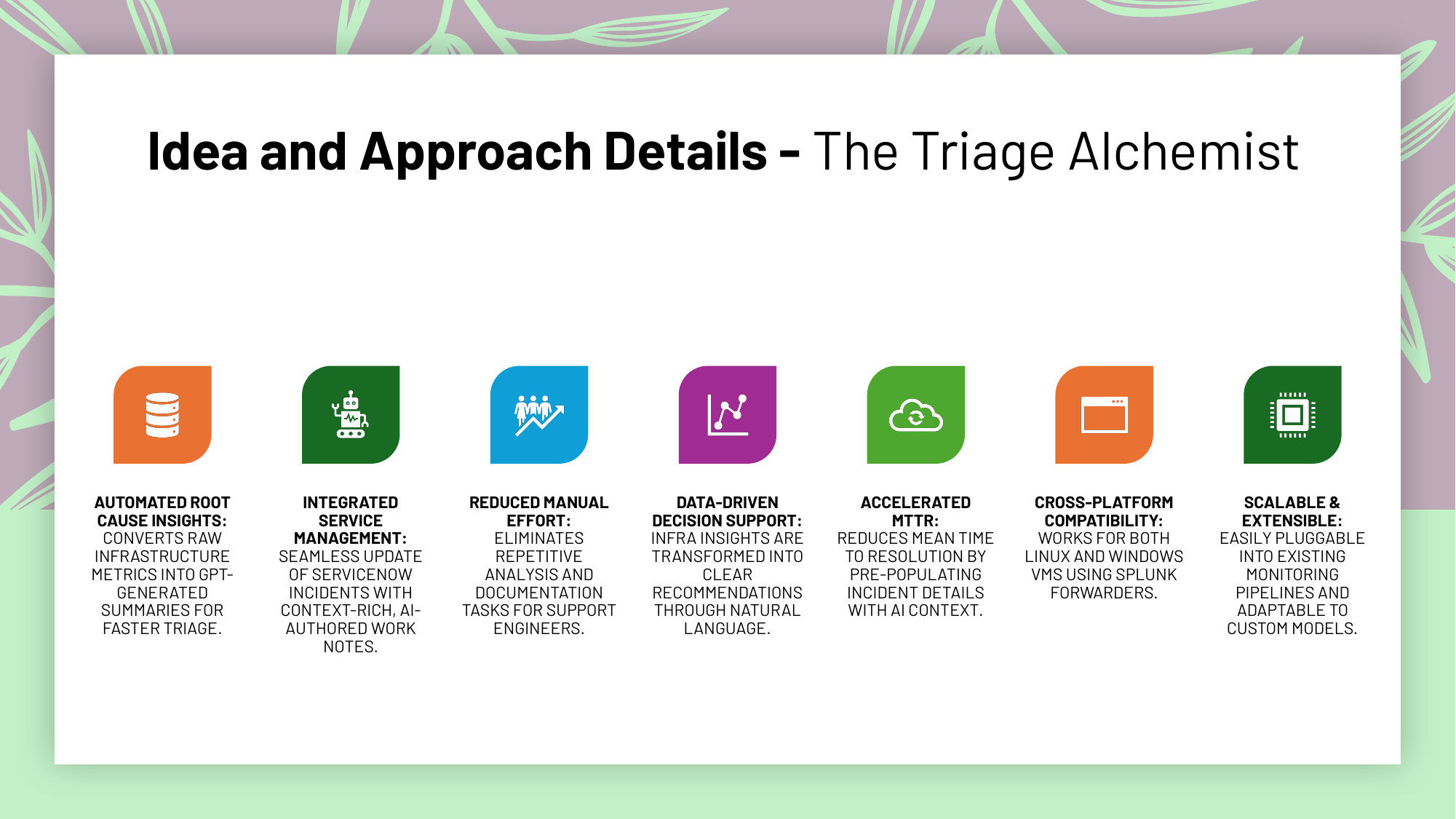

# Idea and Approach Details - The Triage Alchemist
Automated Root Cause Insights:
Converts raw infrastructure metrics into GPT-generated summaries for faster triage.
Integrated Service Management:
Seamless update of ServiceNow incidents with context-rich, AI-authored work notes.
Reduced Manual Effort:
Eliminates repetitive analysis and documentation tasks for support engineers.
Data-Driven Decision Support:
Infra insights are transformed into clear recommendations through natural language.
Accelerated MTTR:
Reduces Mean Time to Resolution by pre-populating incident details with AI context.
Cross-Platform Compatibility:
Works for both Linux and Windows VMs using Splunk forwarders.
Scalable & Extensible:
Easily pluggable into existing monitoring pipelines and adaptable to custom models.